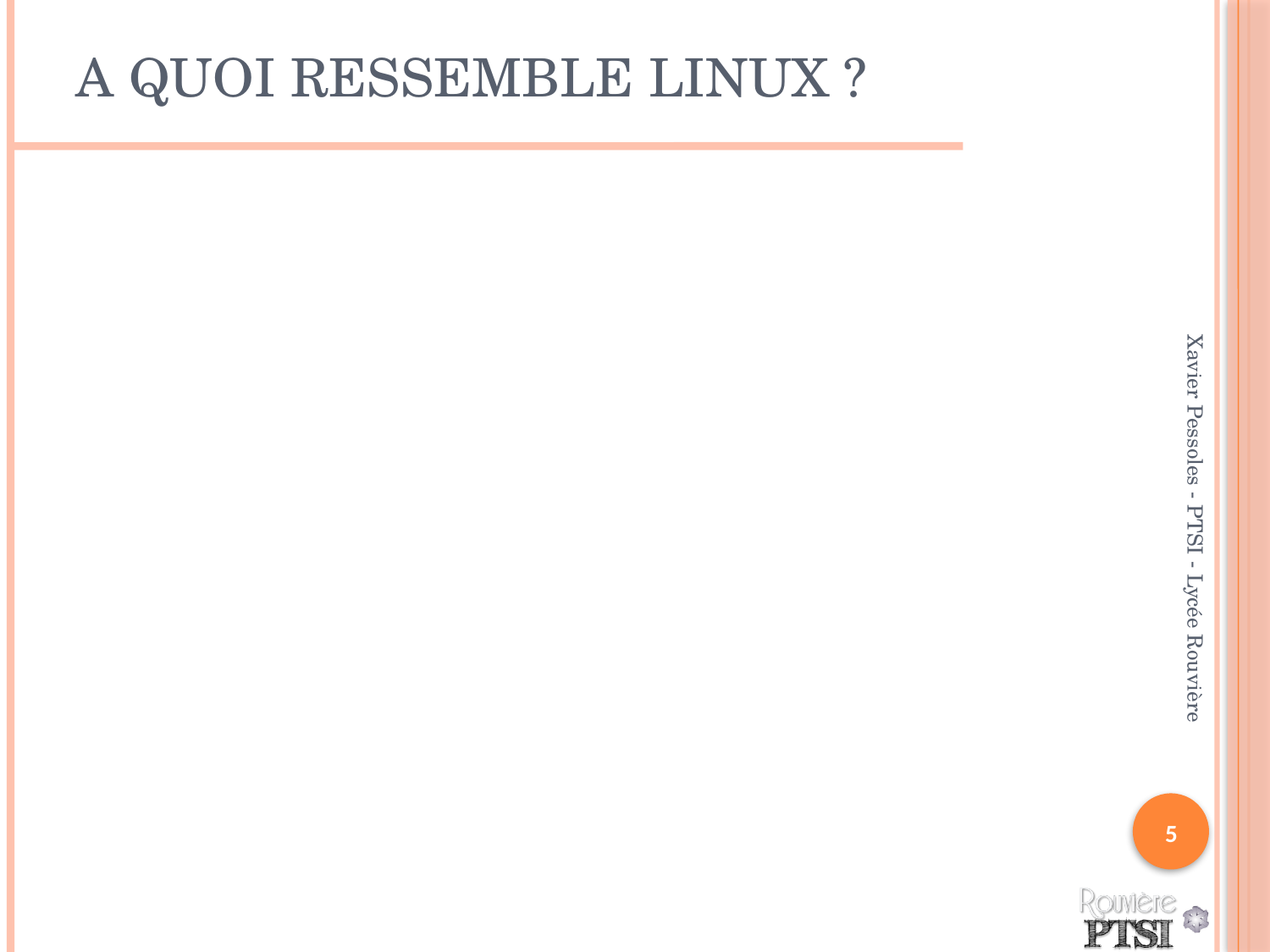

# A quoi ressemble Linux ?

Xavier Pessoles - PTSI - Lycée Rouvière
5